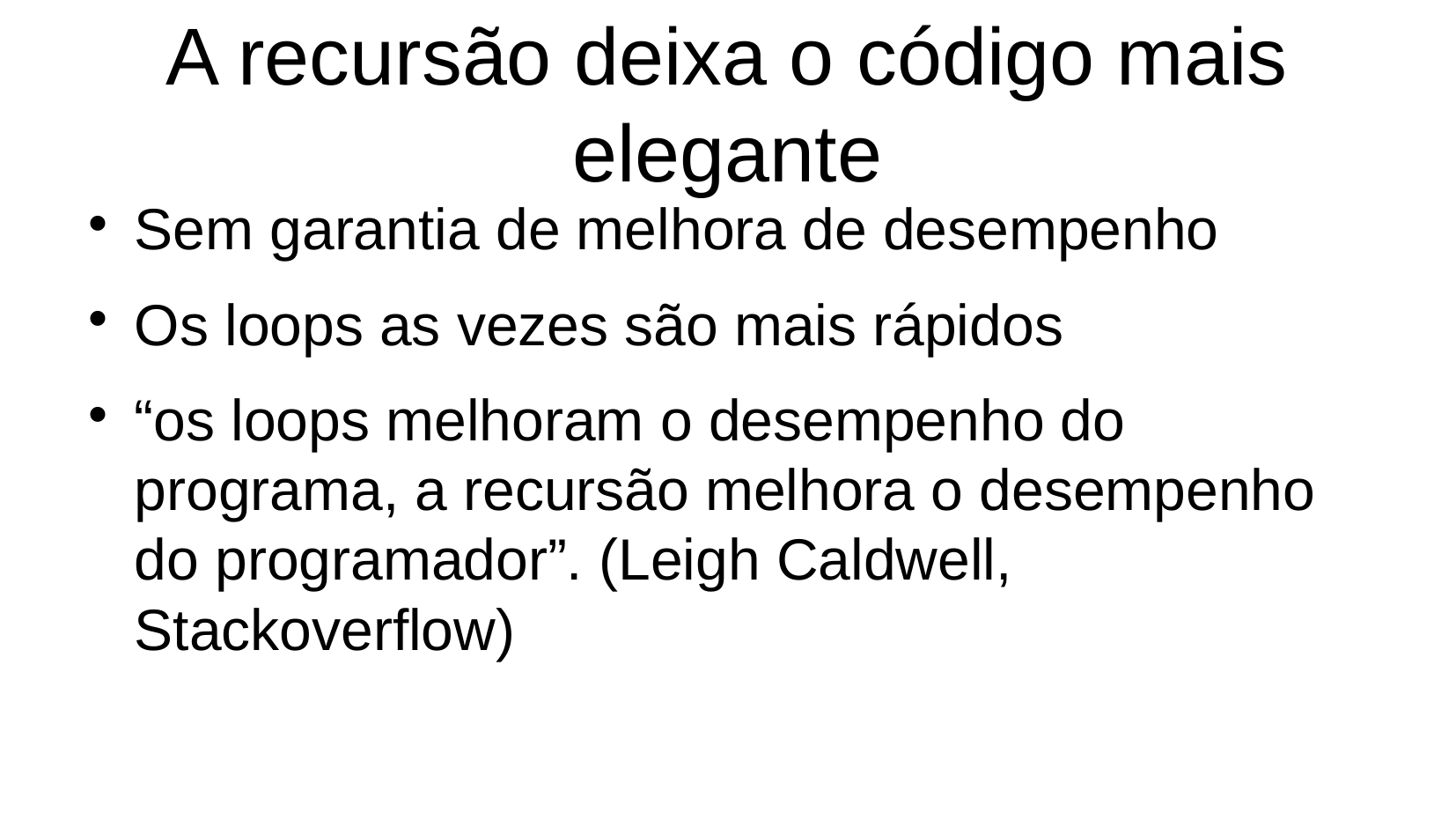

# A recursão deixa o código mais elegante
Sem garantia de melhora de desempenho
Os loops as vezes são mais rápidos
“os loops melhoram o desempenho do programa, a recursão melhora o desempenho do programador”. (Leigh Caldwell, Stackoverflow)